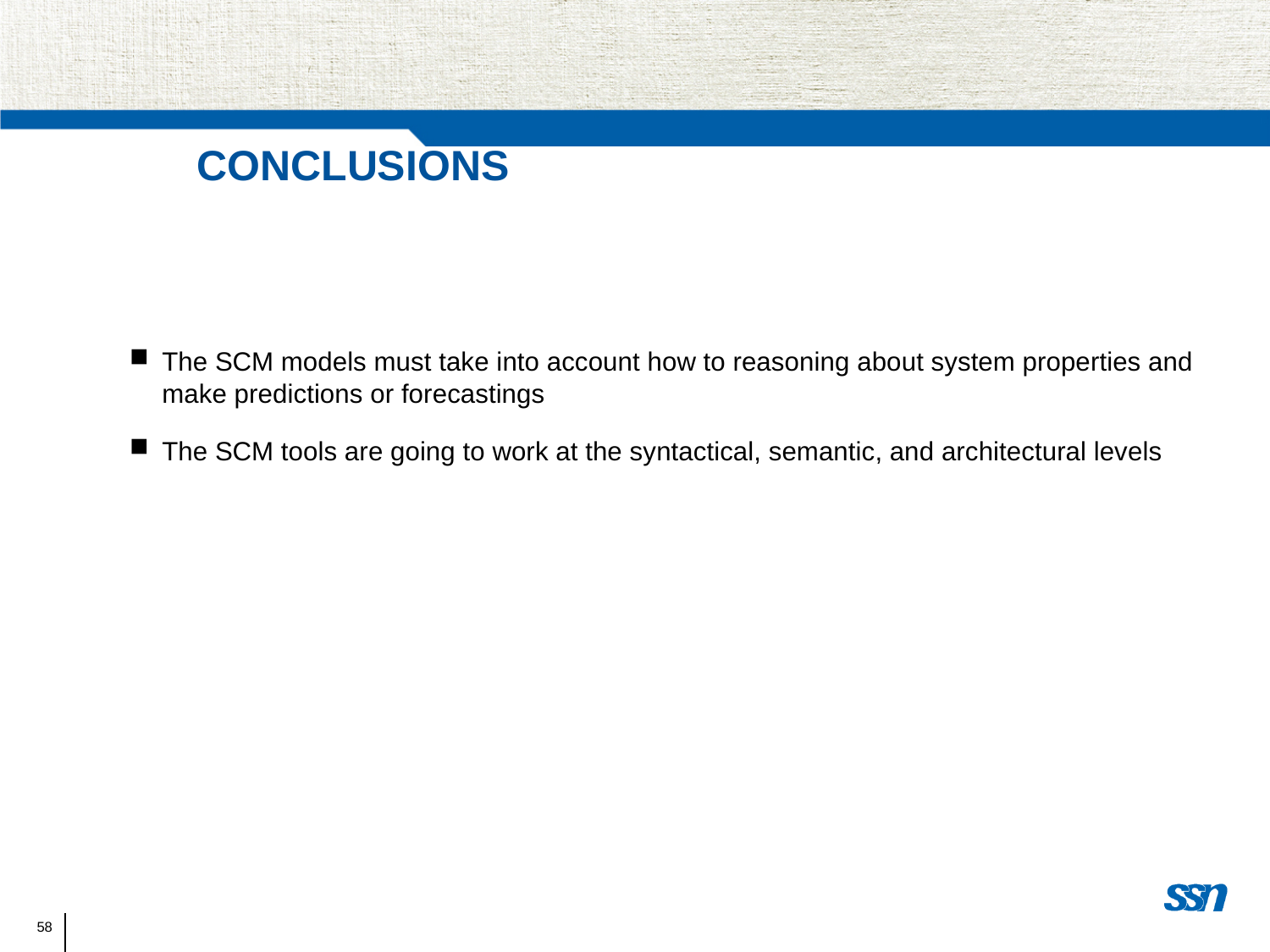

Conclusions
The SCM models must take into account how to reasoning about system properties and make predictions or forecastings
The SCM tools are going to work at the syntactical, semantic, and architectural levels